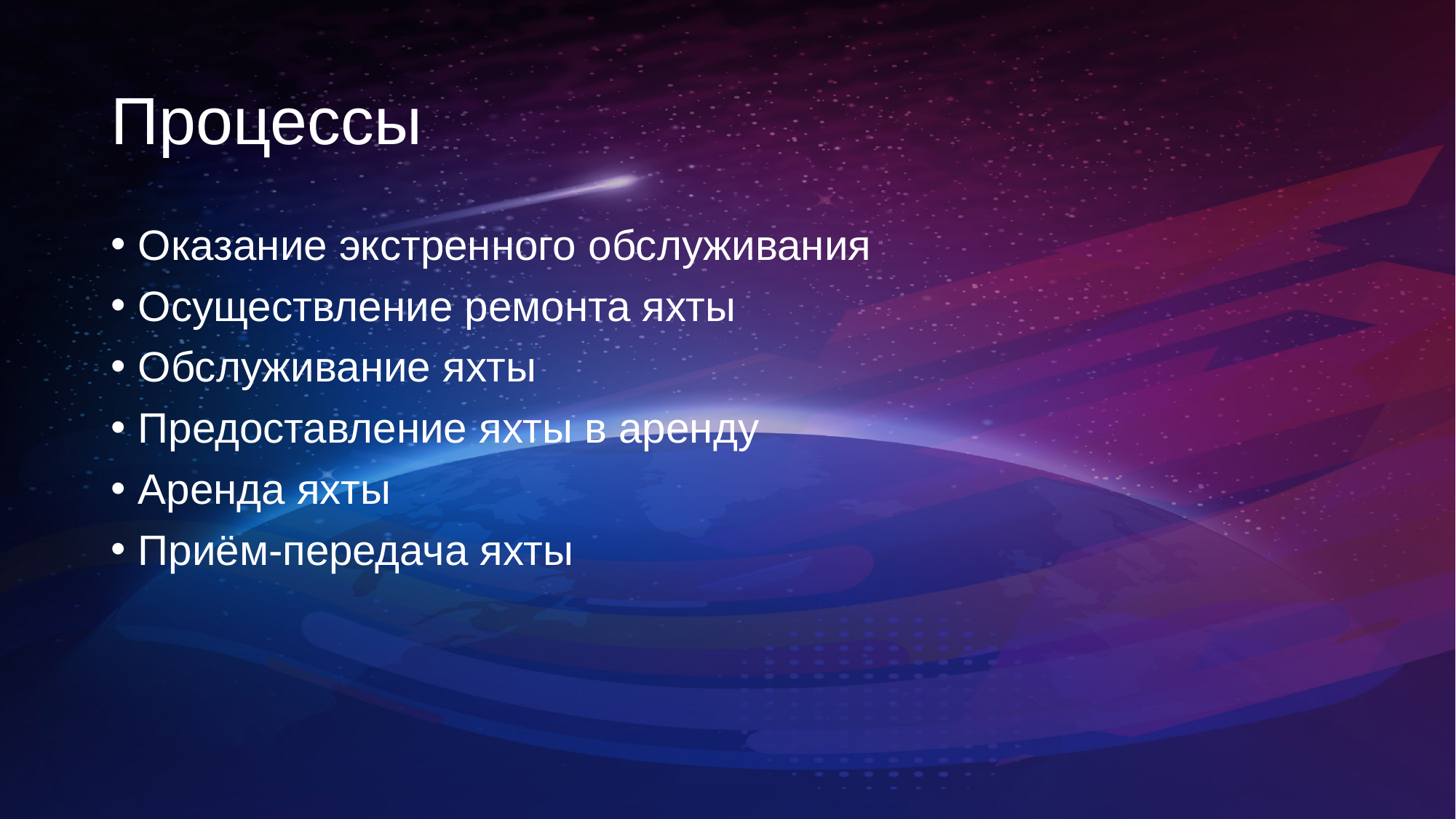

# Процессы
Оказание экстренного обслуживания
Осуществление ремонта яхты
Обслуживание яхты
Предоставление яхты в аренду
Аренда яхты
Приём-передача яхты